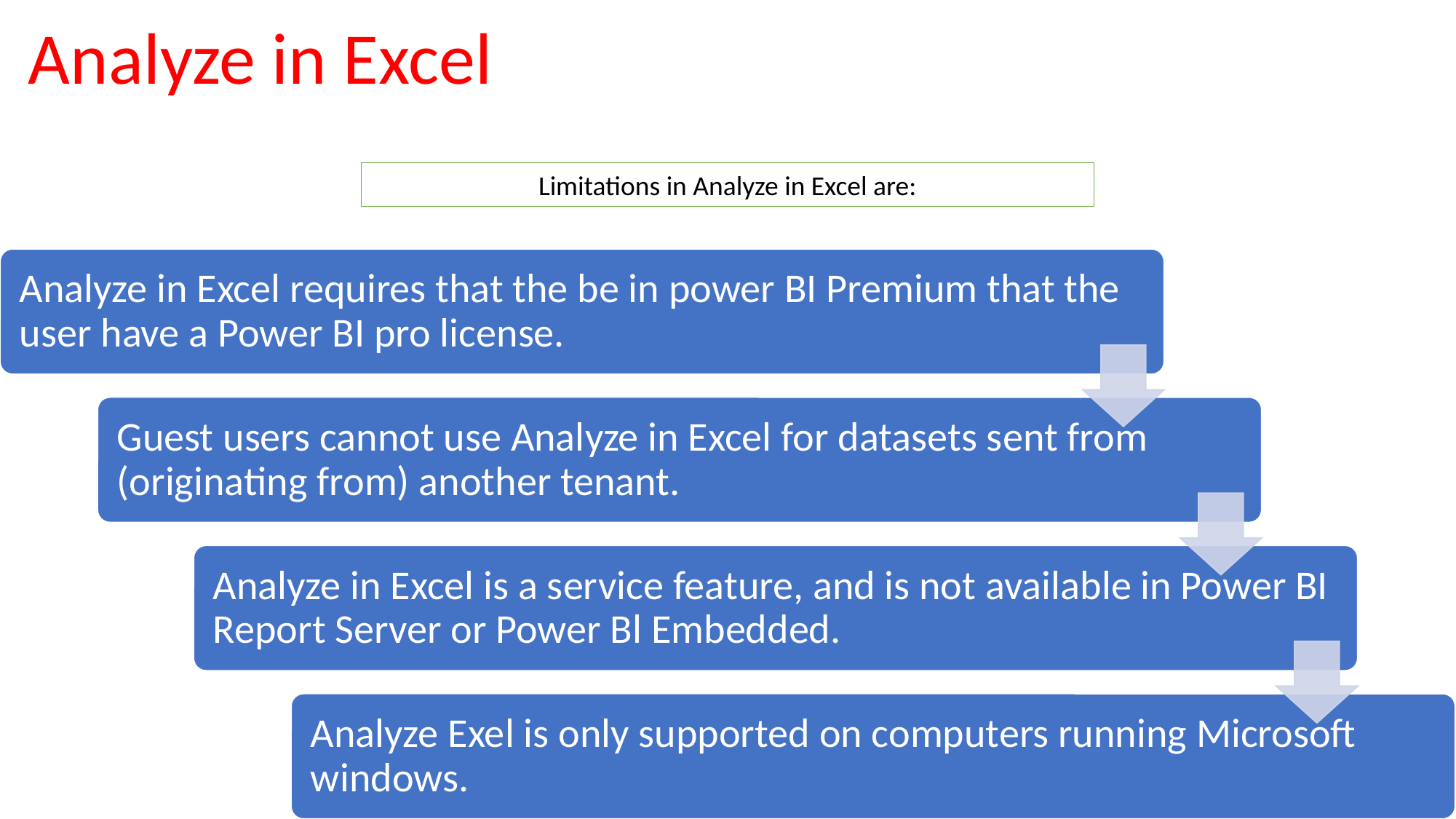

# Analyze in Excel
Limitations in Analyze in Excel are:
Analyze in Excel requires that the be in power BI Premium that the user have a Power BI pro license.
Guest users cannot use Analyze in Excel for datasets sent from (originating from) another tenant.
Analyze in Excel is a service feature, and is not available in Power BI Report Server or Power Bl Embedded.
Analyze Exel is only supported on computers running Microsoft windows.